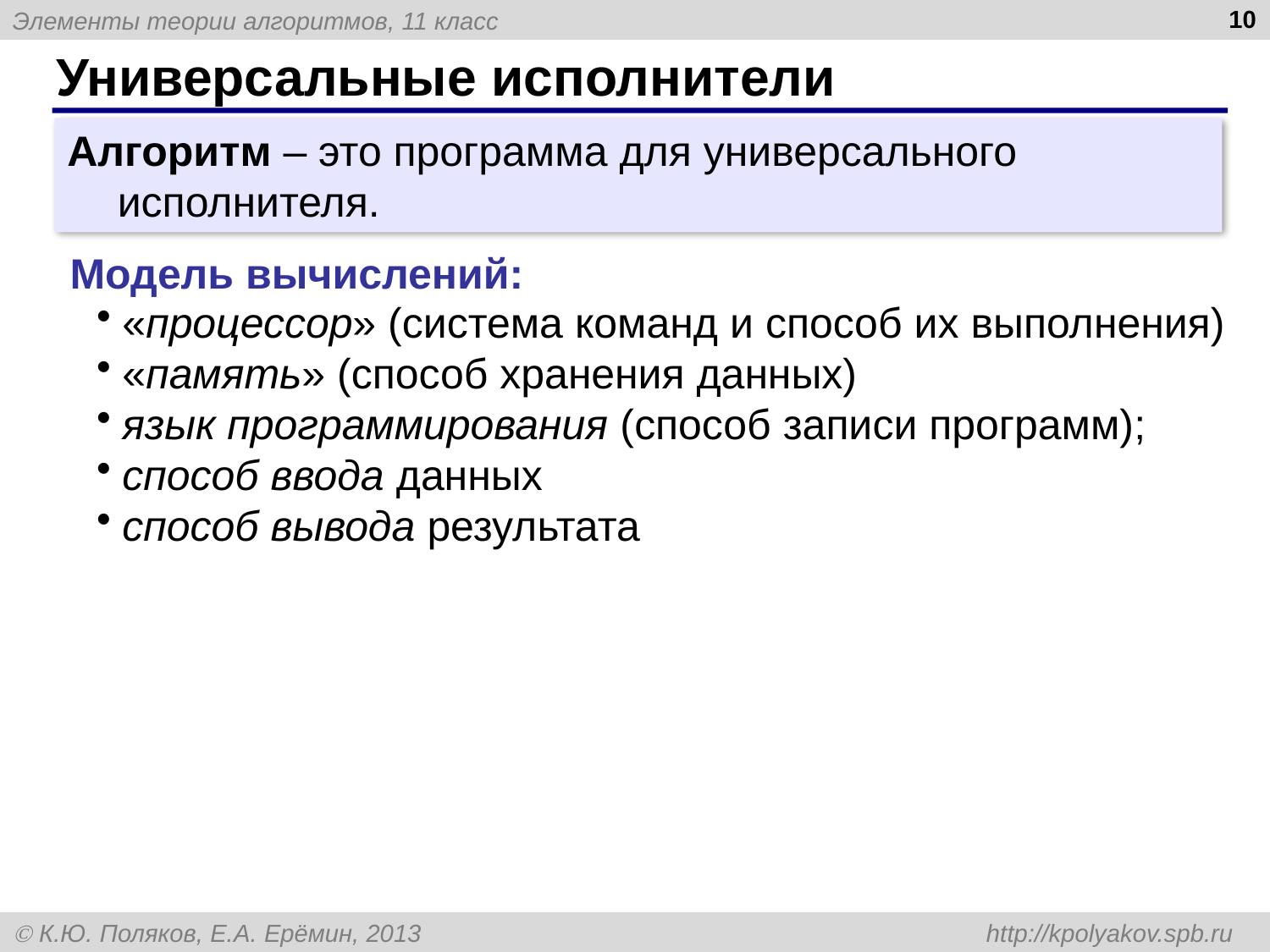

10
# Универсальные исполнители
Алгоритм – это программа для универсального исполнителя.
Модель вычислений:
«процессор» (система команд и способ их выполнения)
«память» (способ хранения данных)
язык программирования (способ записи программ);
способ ввода данных
способ вывода результата